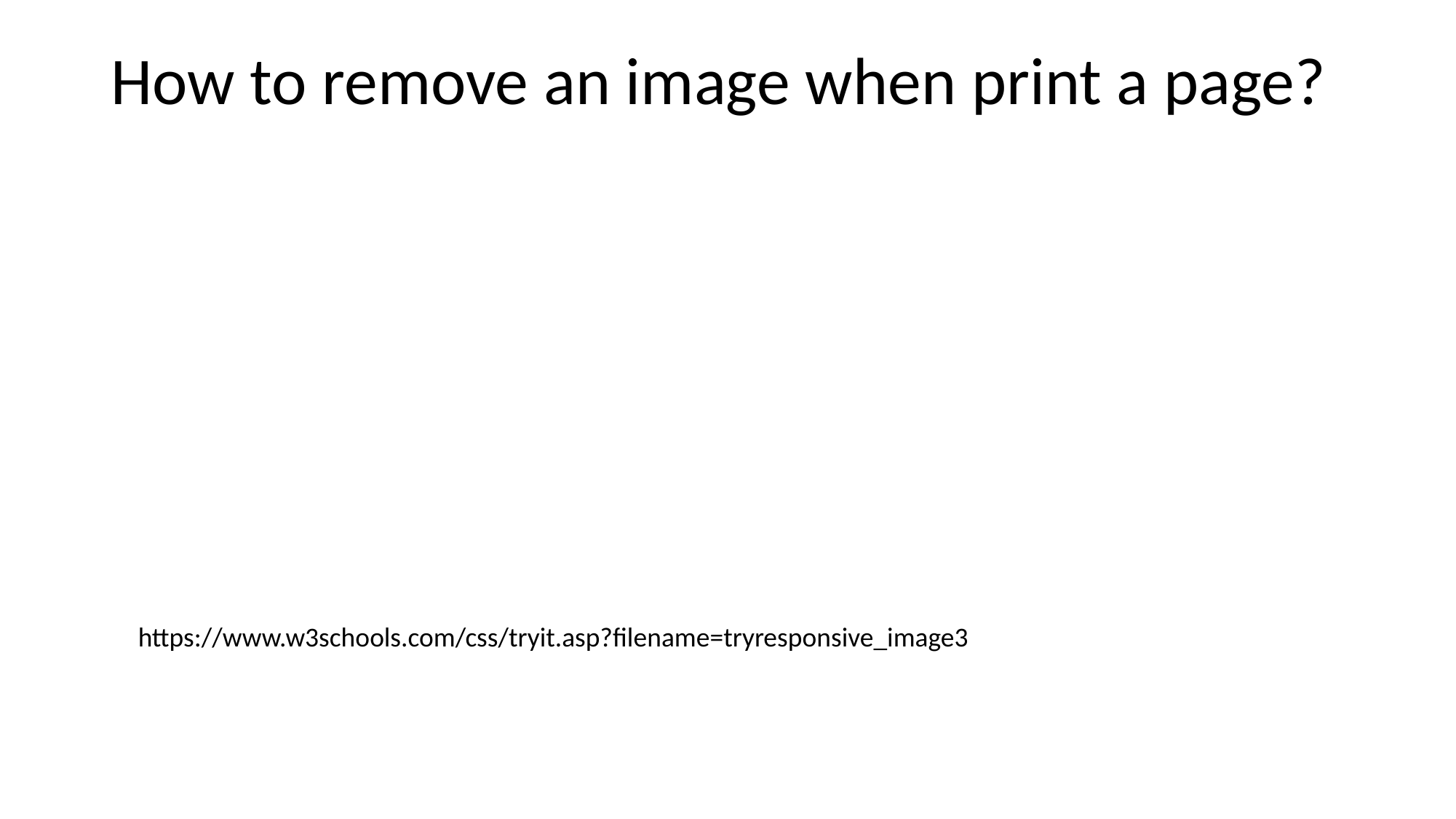

# How to remove an image when print a page?

https://www.w3schools.com/css/tryit.asp?filename=tryresponsive_image3